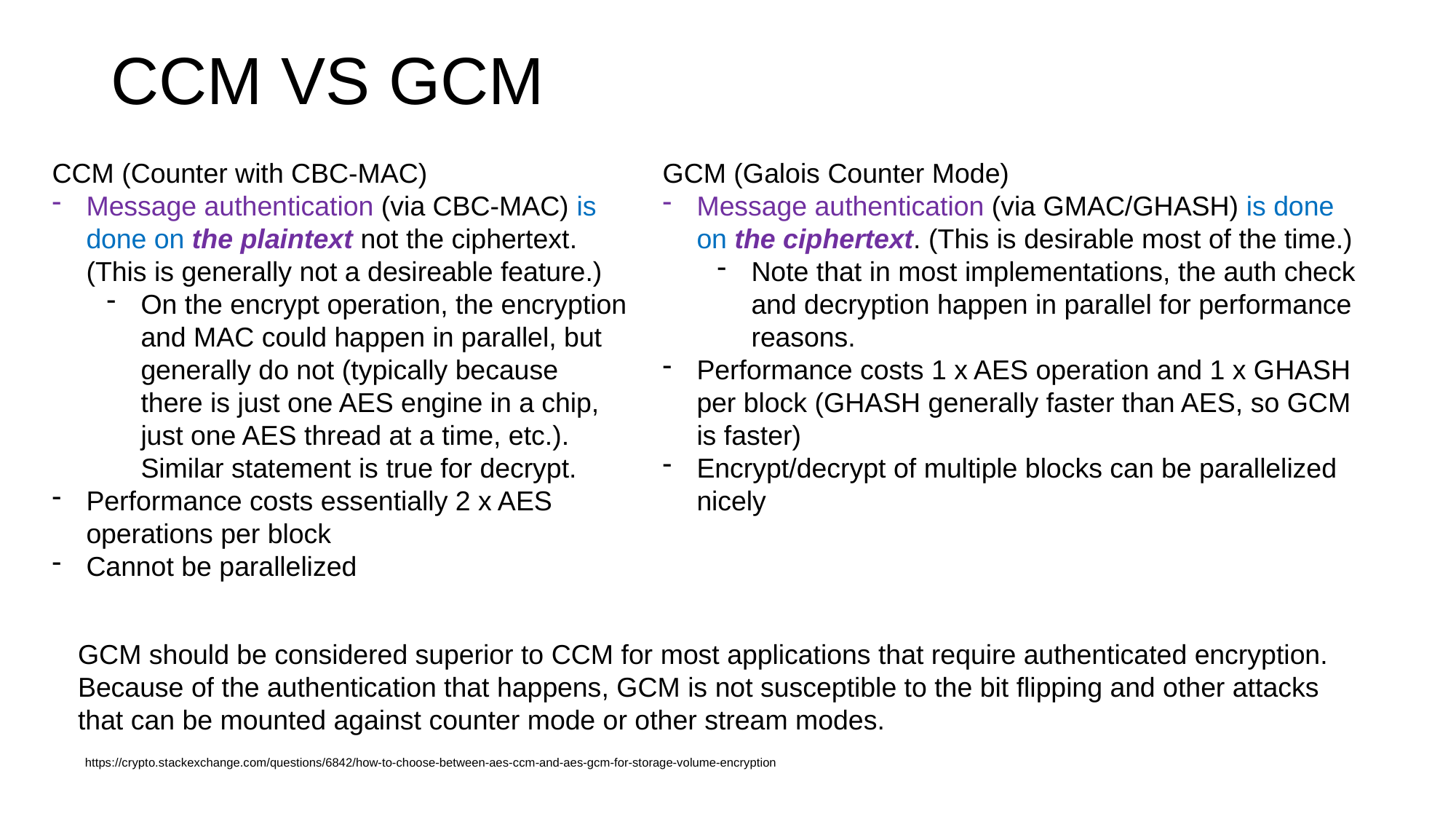

# CCM VS GCM
CCM (Counter with CBC-MAC)
Message authentication (via CBC-MAC) is done on the plaintext not the ciphertext. (This is generally not a desireable feature.)
On the encrypt operation, the encryption and MAC could happen in parallel, but generally do not (typically because there is just one AES engine in a chip, just one AES thread at a time, etc.). Similar statement is true for decrypt.
Performance costs essentially 2 x AES operations per block
Cannot be parallelized
GCM (Galois Counter Mode)
Message authentication (via GMAC/GHASH) is done on the ciphertext. (This is desirable most of the time.)
Note that in most implementations, the auth check and decryption happen in parallel for performance reasons.
Performance costs 1 x AES operation and 1 x GHASH per block (GHASH generally faster than AES, so GCM is faster)
Encrypt/decrypt of multiple blocks can be parallelized nicely
GCM should be considered superior to CCM for most applications that require authenticated encryption. Because of the authentication that happens, GCM is not susceptible to the bit flipping and other attacks that can be mounted against counter mode or other stream modes.
https://crypto.stackexchange.com/questions/6842/how-to-choose-between-aes-ccm-and-aes-gcm-for-storage-volume-encryption